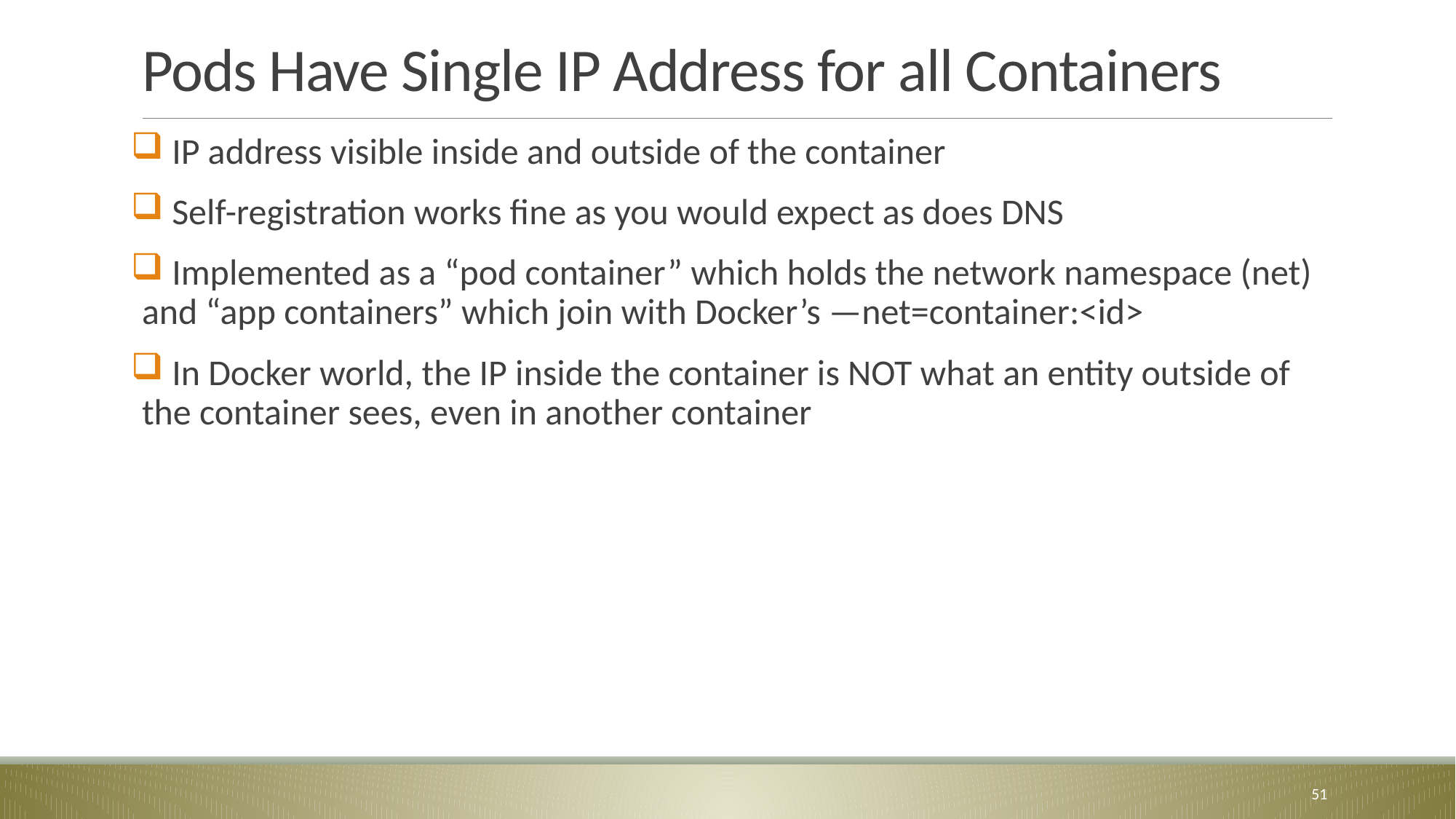

# Pods Have Single IP Address for all Containers
 IP address visible inside and outside of the container
 Self-registration works fine as you would expect as does DNS
 Implemented as a “pod container” which holds the network namespace (net) and “app containers” which join with Docker’s —net=container:<id>
 In Docker world, the IP inside the container is NOT what an entity outside of the container sees, even in another container

51